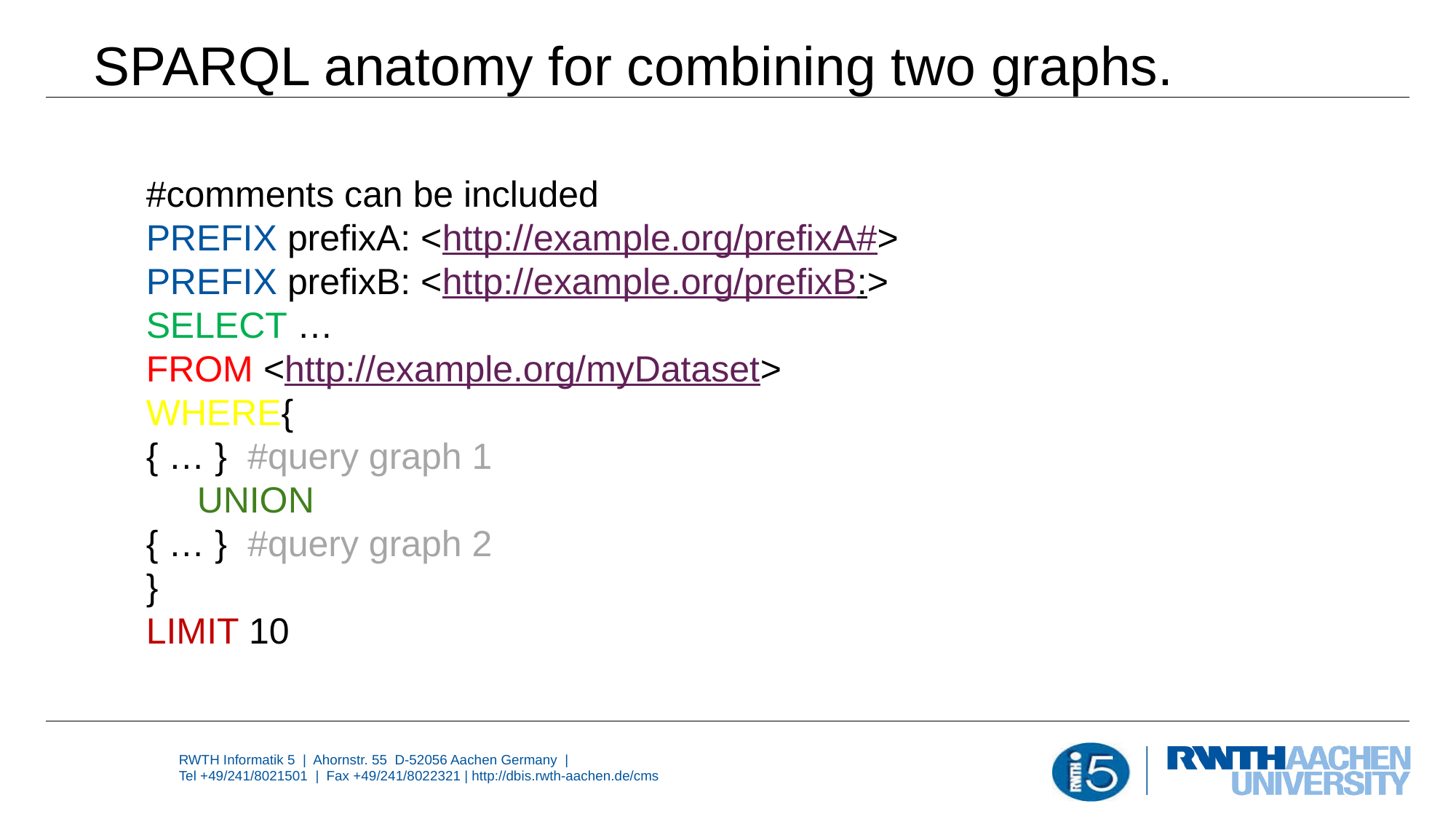

# SPARQL anatomy for combining two graphs.
#comments can be included
PREFIX prefixA: <http://example.org/prefixA#>
PREFIX prefixB: <http://example.org/prefixB:>
SELECT …
FROM <http://example.org/myDataset>
WHERE{
{ … }  #query graph 1
     UNION
{ … }  #query graph 2
}
LIMIT 10